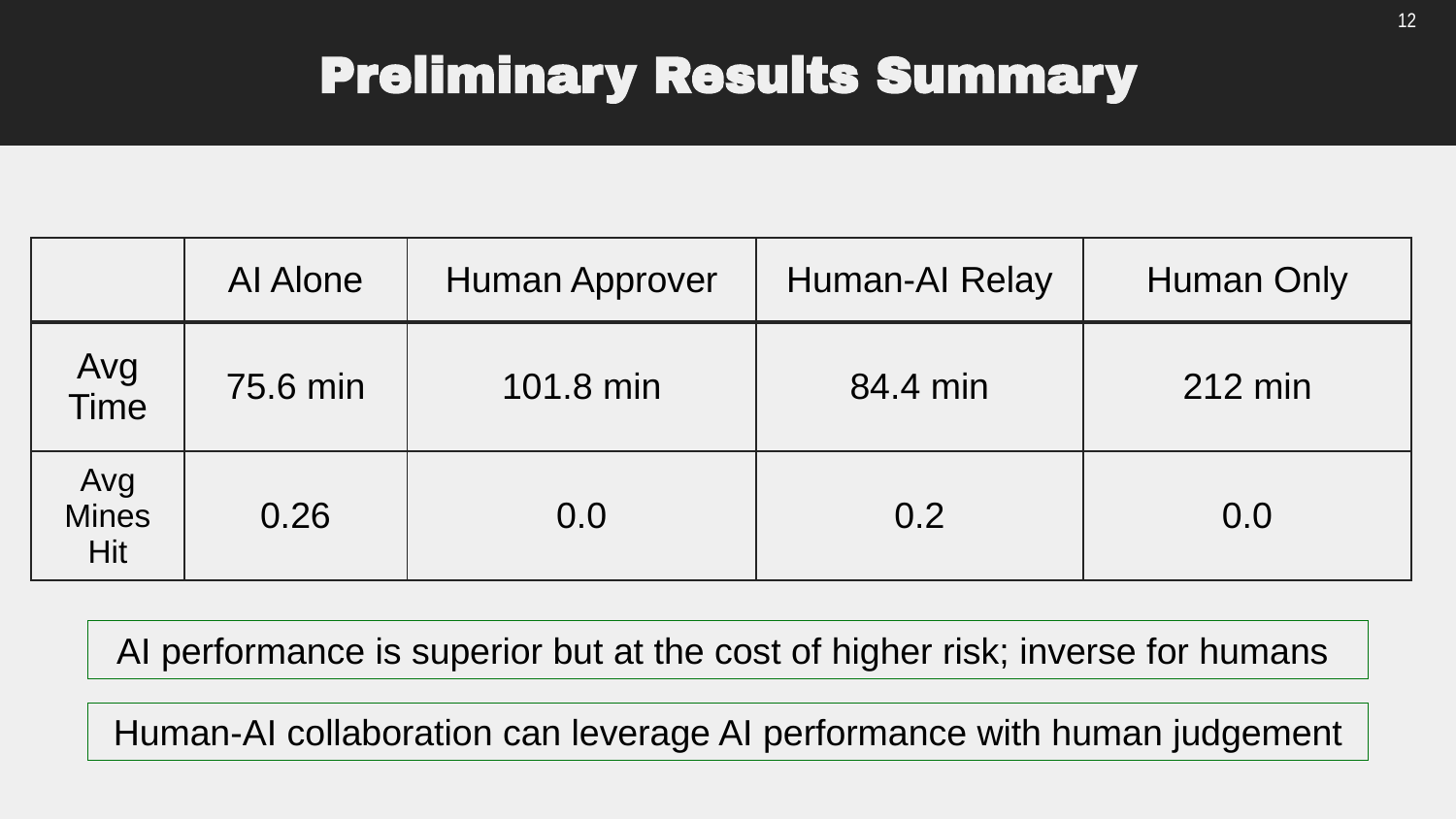

# Preliminary Results Summary
|  | AI Alone | Human Approver | Human-AI Relay | Human Only |
| --- | --- | --- | --- | --- |
| Avg Time | 75.6 min | 101.8 min | 84.4 min | 212 min |
| Avg Mines Hit | 0.26 | 0.0 | 0.2 | 0.0 |
AI performance is superior but at the cost of higher risk; inverse for humans
Human-AI collaboration can leverage AI performance with human judgement